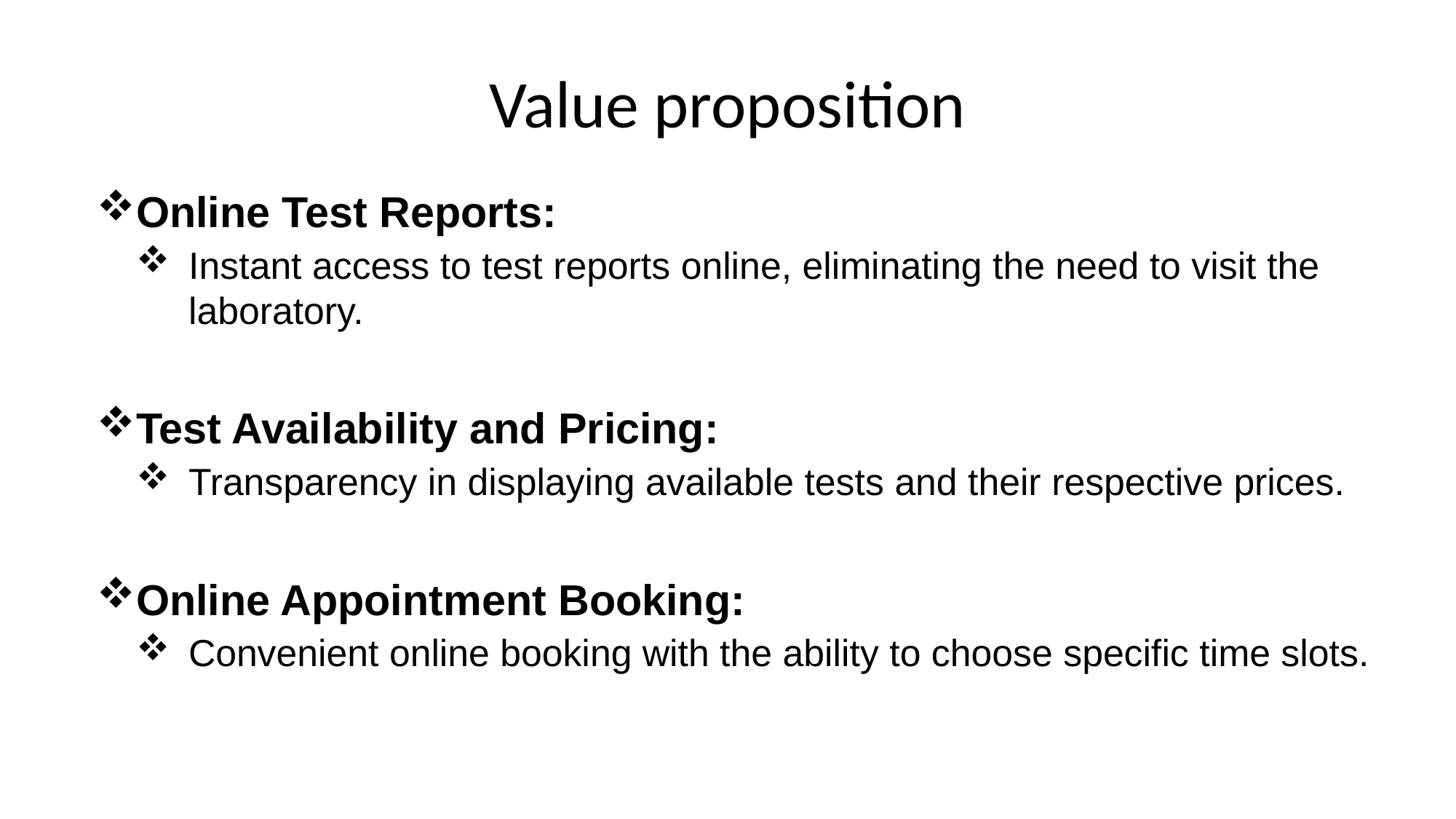

# Value proposition
Online Test Reports:
Instant access to test reports online, eliminating the need to visit the laboratory.

Test Availability and Pricing:
Transparency in displaying available tests and their respective prices.

Online Appointment Booking:
Convenient online booking with the ability to choose specific time slots.